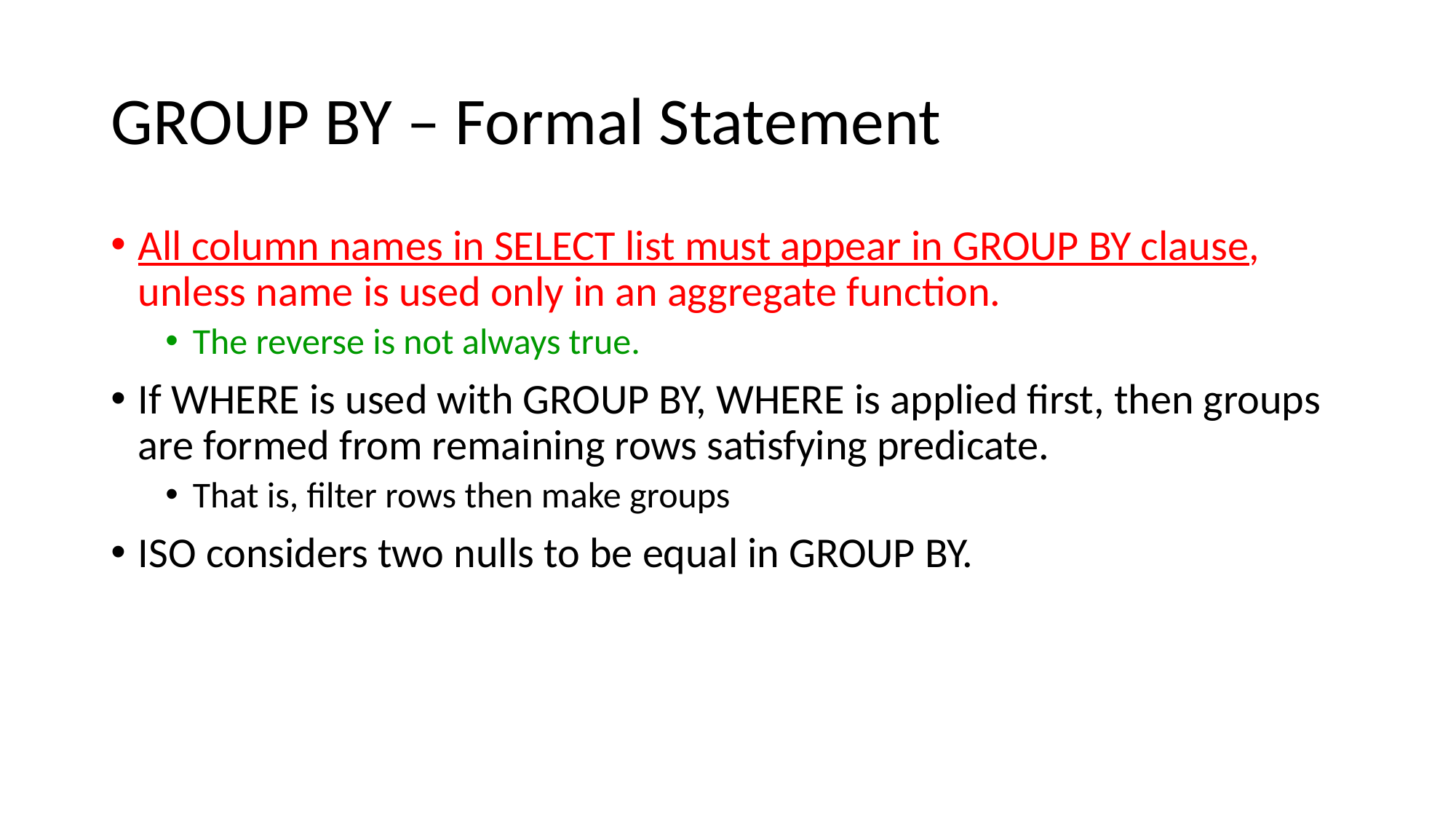

# GROUP BY – Formal Statement
All column names in SELECT list must appear in GROUP BY clause, unless name is used only in an aggregate function.
The reverse is not always true.
If WHERE is used with GROUP BY, WHERE is applied first, then groups are formed from remaining rows satisfying predicate.
That is, filter rows then make groups
ISO considers two nulls to be equal in GROUP BY.